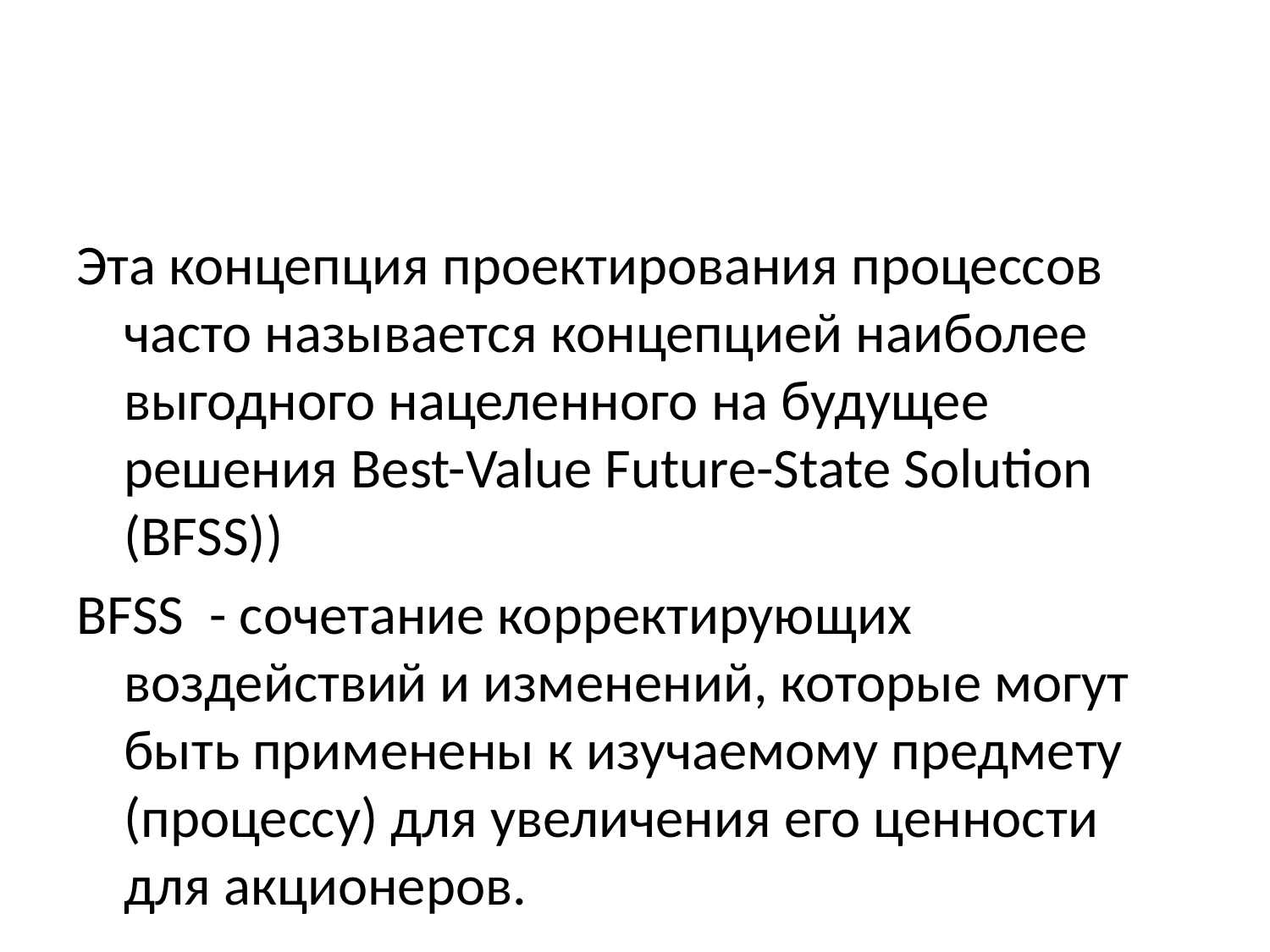

Эта концепция проектирования процессов часто называется концепцией наиболее выгодного нацеленного на будущее решения Best-Value Future-State Solution (BFSS))
BFSS  - сочетание корректирующих воздействий и изменений, которые могут быть применены к изучаемому предмету (процессу) для увеличения его ценности для акционеров.